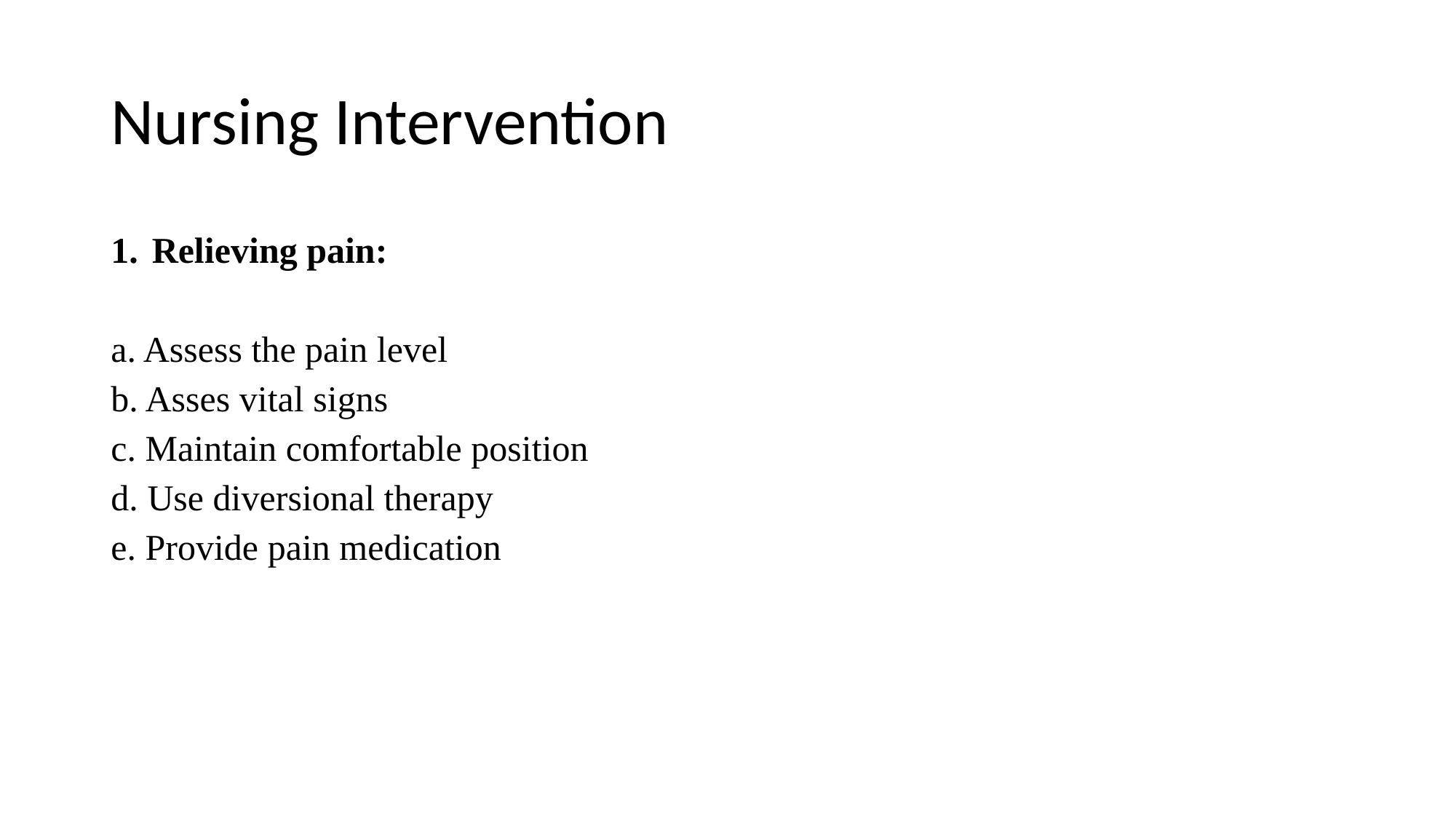

# Nursing Intervention
Relieving pain:

a. Assess the pain level
b. Asses vital signs
c. Maintain comfortable position
d. Use diversional therapy
e. Provide pain medication